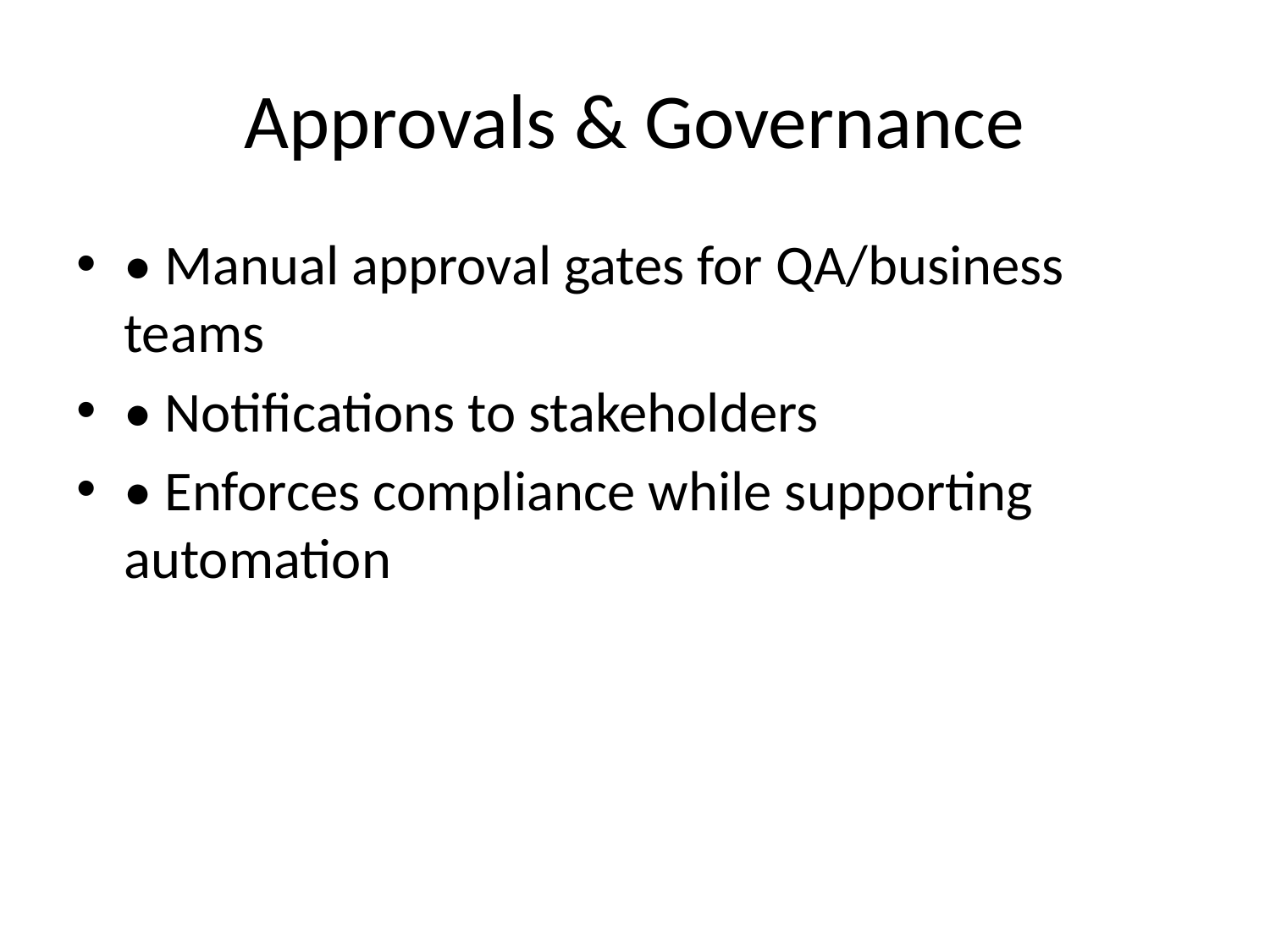

# Approvals & Governance
• Manual approval gates for QA/business teams
• Notifications to stakeholders
• Enforces compliance while supporting automation